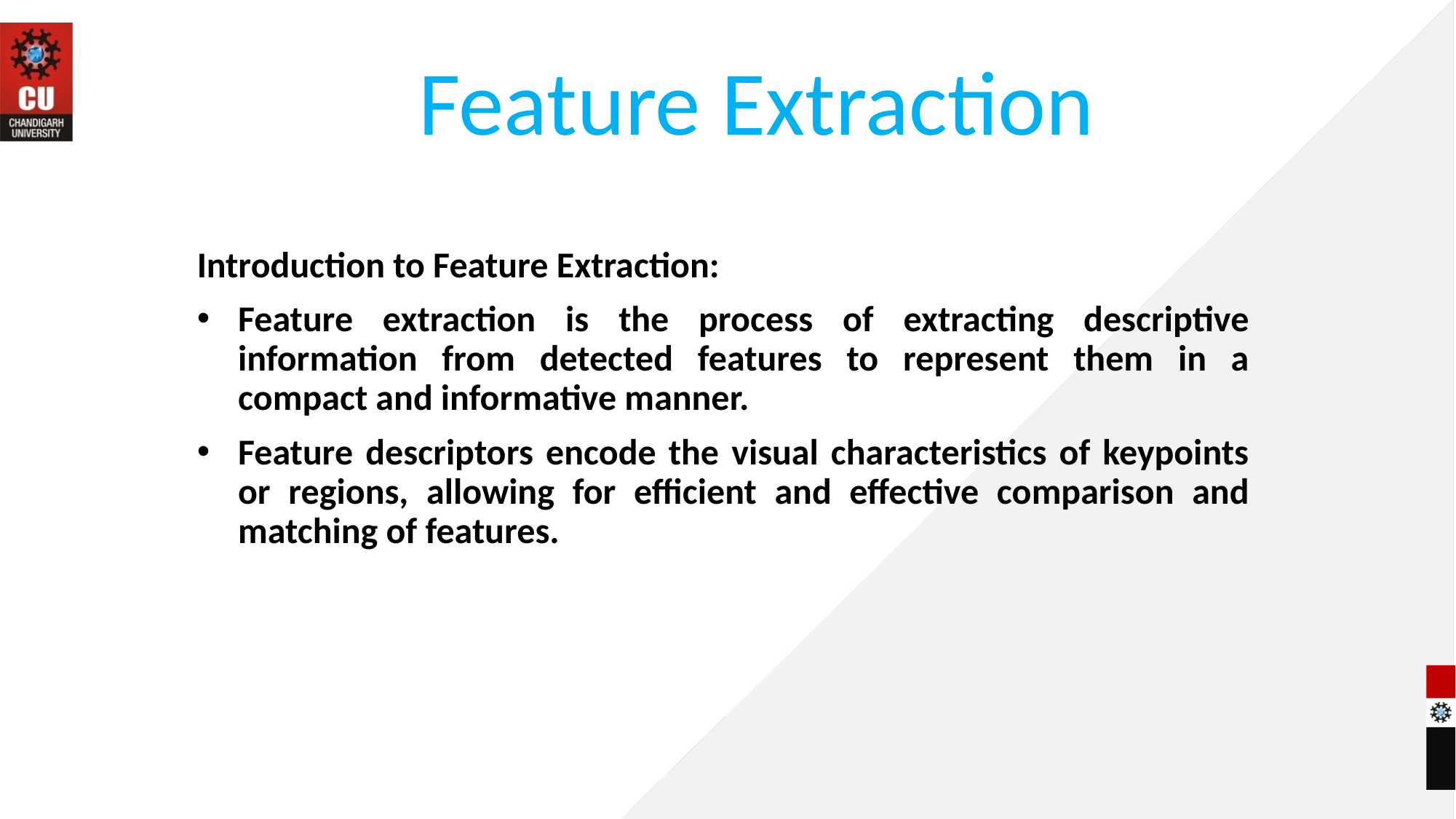

# Feature Extraction
Introduction to Feature Extraction:
Feature extraction is the process of extracting descriptive information from detected features to represent them in a compact and informative manner.
Feature descriptors encode the visual characteristics of keypoints or regions, allowing for efficient and effective comparison and matching of features.